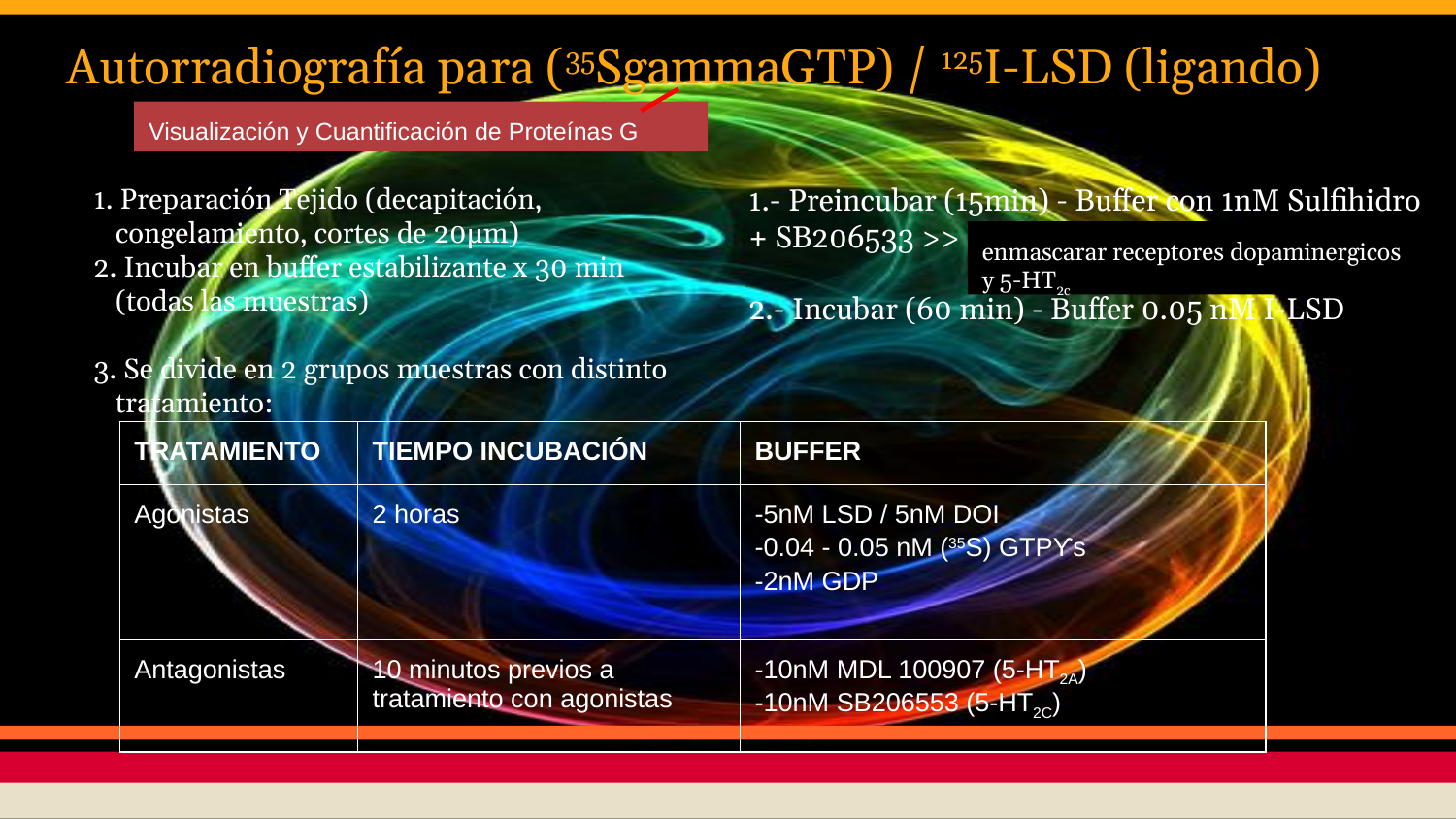

# Autorradiografía para (35SgammaGTP) / 125I-LSD (ligando)
Visualización y Cuantificación de Proteínas G
1.- Preincubar (15min) - Buffer con 1nM Sulfihidro + SB206533 >>

2.- Incubar (60 min) - Buffer 0.05 nM I-LSD
1. Preparación Tejido (decapitación, congelamiento, cortes de 20μm)
2. Incubar en buffer estabilizante x 30 min (todas las muestras)

3. Se divide en 2 grupos muestras con distinto tratamiento:

enmascarar receptores dopaminergicos y 5-HT2c
| TRATAMIENTO | TIEMPO INCUBACIÓN | BUFFER |
| --- | --- | --- |
| Agonistas | 2 horas | -5nM LSD / 5nM DOI -0.04 - 0.05 nM (35S) GTPϒs -2nM GDP |
| Antagonistas | 10 minutos previos a tratamiento con agonistas | -10nM MDL 100907 (5-HT2A) -10nM SB206553 (5-HT2C) |